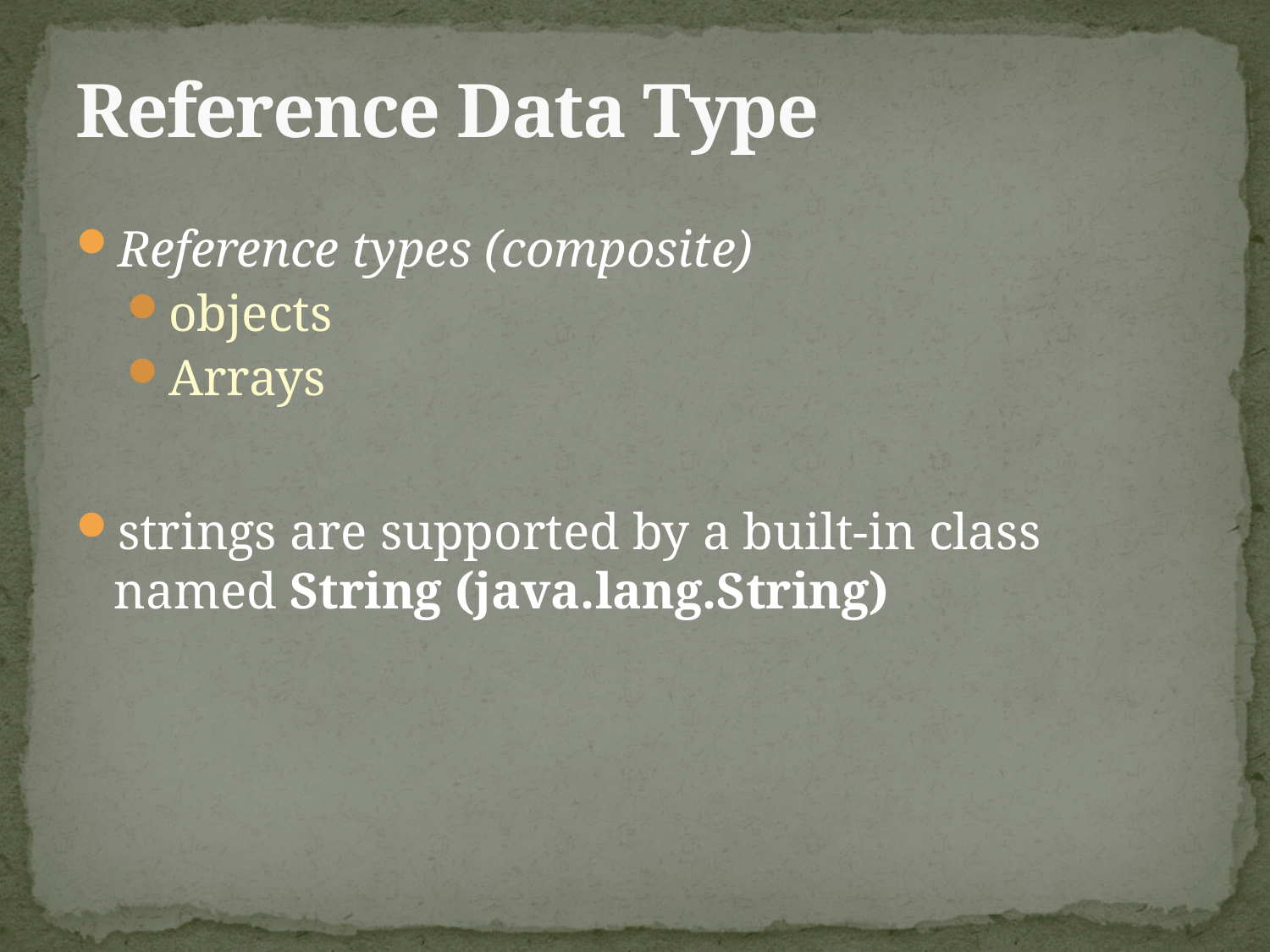

# Reference Data Type
Reference types (composite)
objects
Arrays

strings are supported by a built-in class named String (java.lang.String)